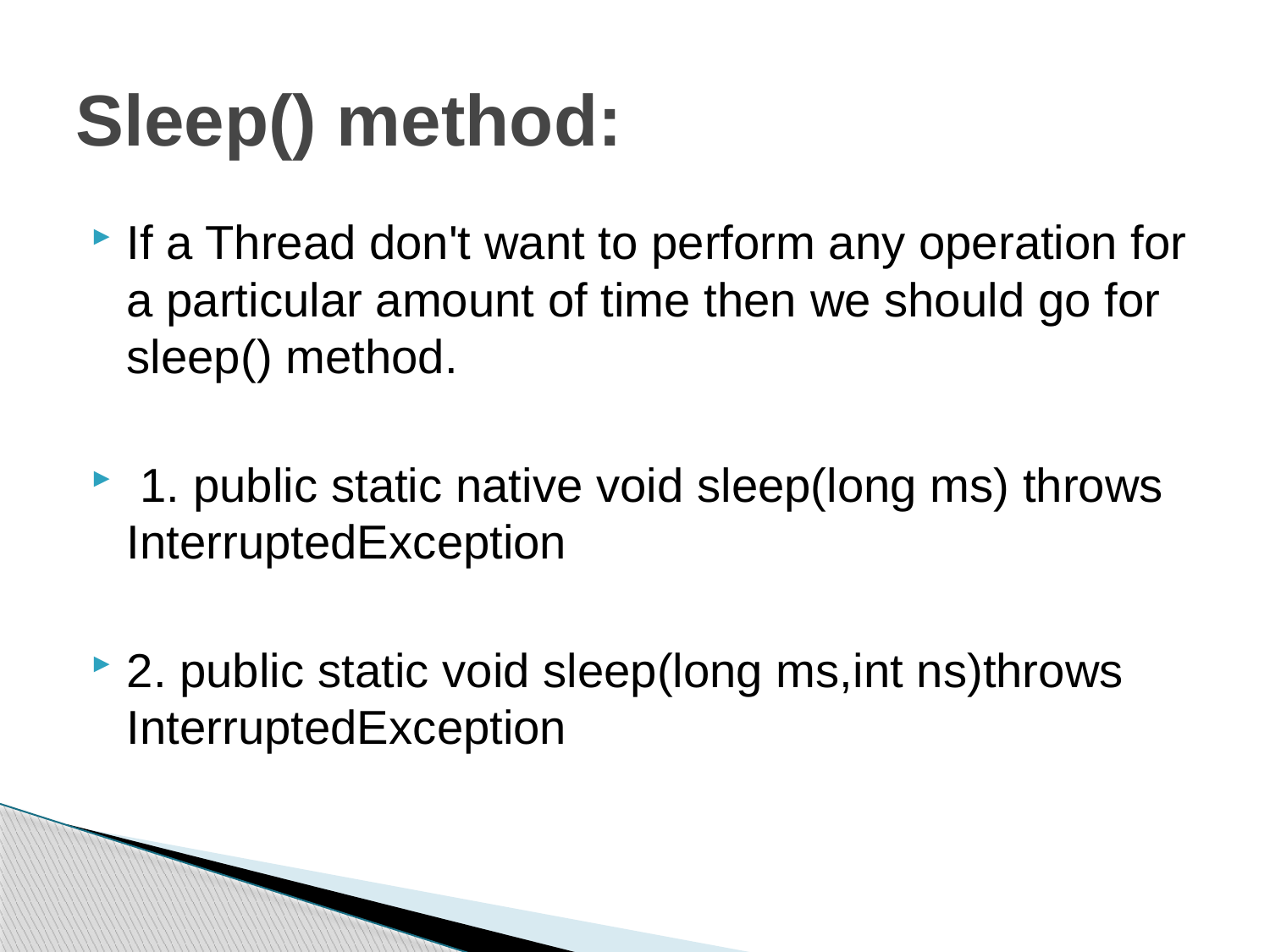

# Sleep() method:
If a Thread don't want to perform any operation for a particular amount of time then we should go for sleep() method.

 1. public static native void sleep(long ms) throws InterruptedException

2. public static void sleep(long ms,int ns)throws InterruptedException